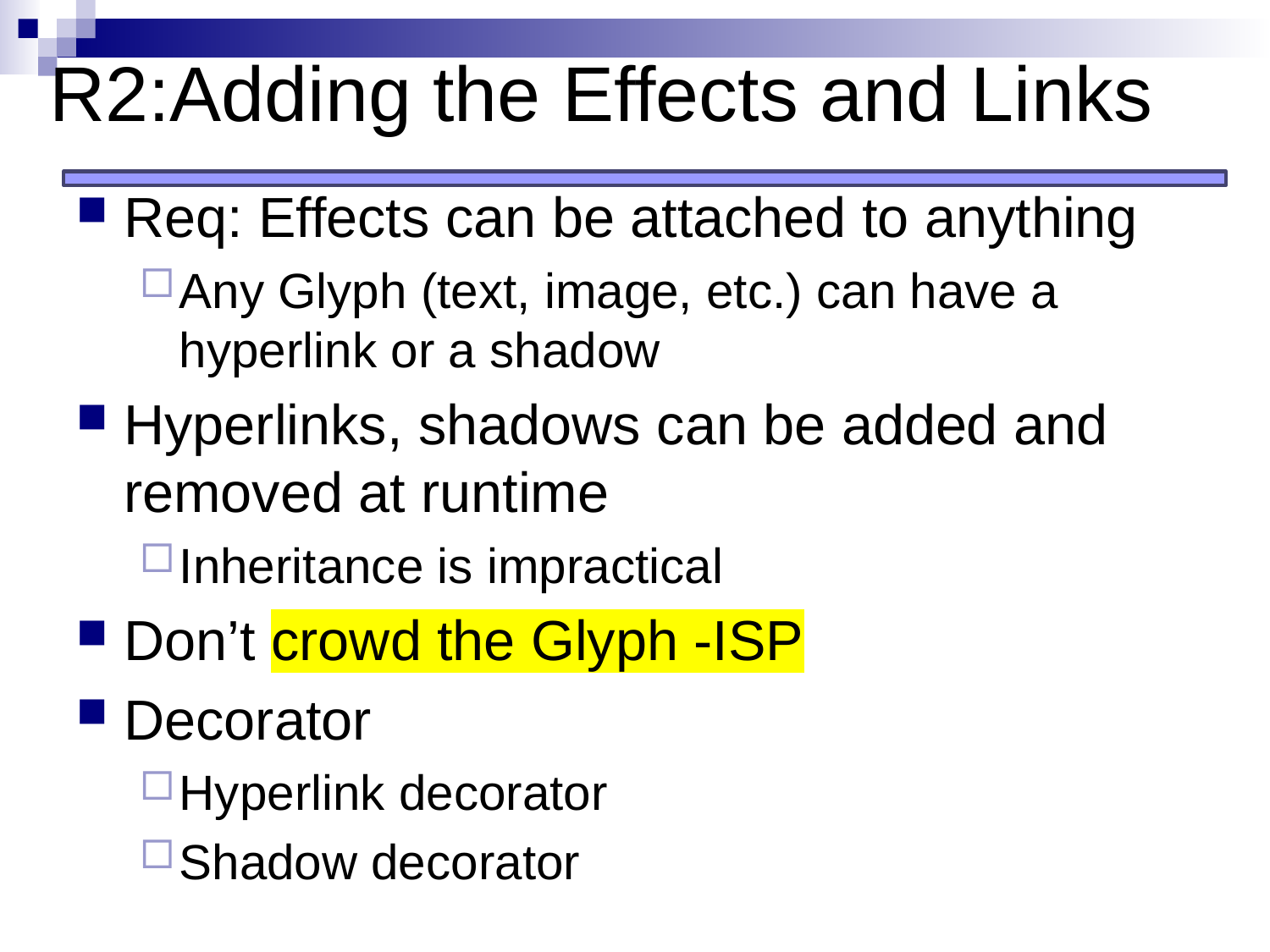

# R2:Adding the Effects and Links
Req: Effects can be attached to anything
Any Glyph (text, image, etc.) can have a hyperlink or a shadow
Hyperlinks, shadows can be added and removed at runtime
Inheritance is impractical
Don’t crowd the Glyph -ISP
Decorator
Hyperlink decorator
Shadow decorator